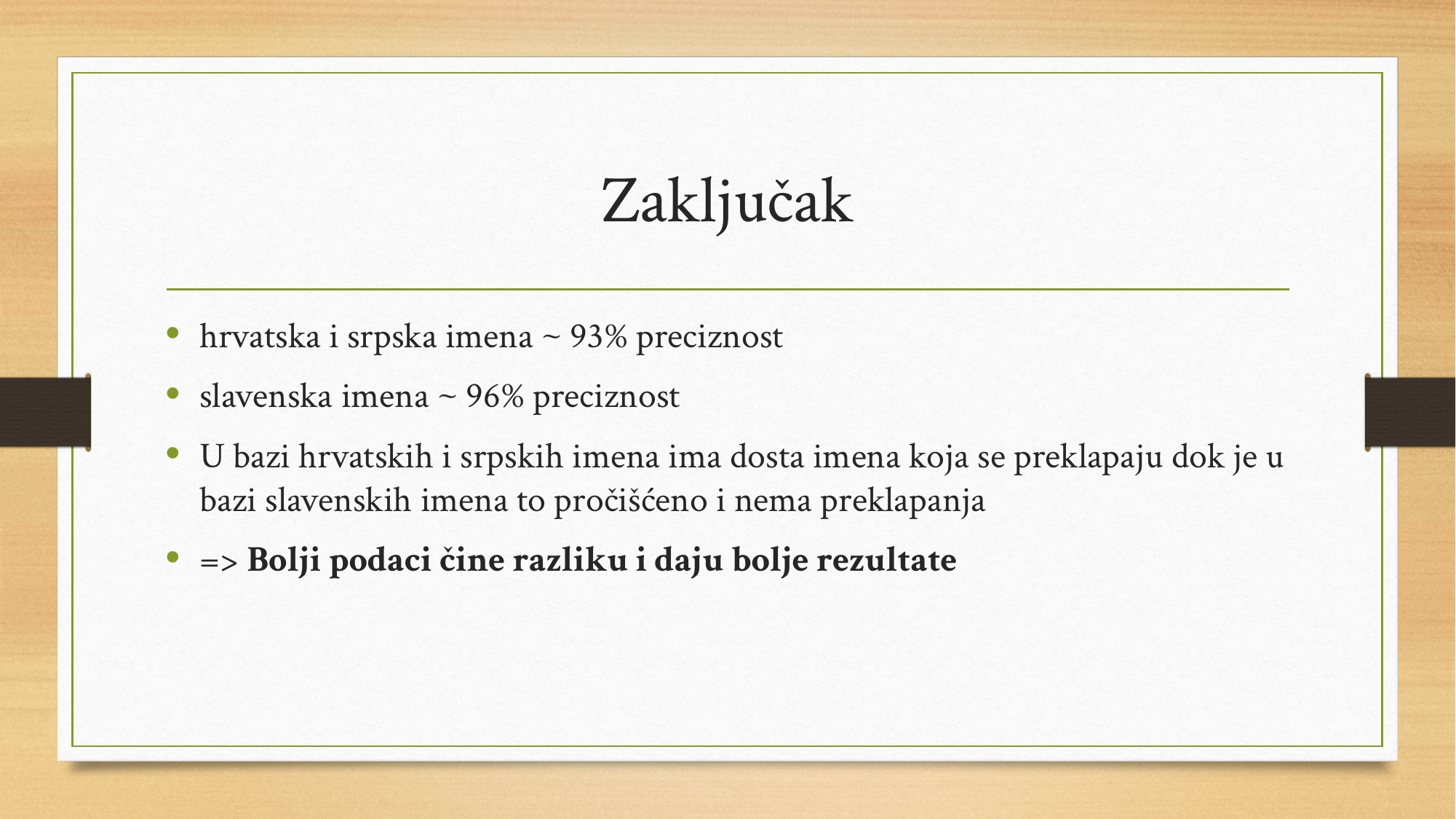

# Zaključak
hrvatska i srpska imena ~ 93% preciznost
slavenska imena ~ 96% preciznost
U bazi hrvatskih i srpskih imena ima dosta imena koja se preklapaju dok je u bazi slavenskih imena to pročišćeno i nema preklapanja
=> Bolji podaci čine razliku i daju bolje rezultate